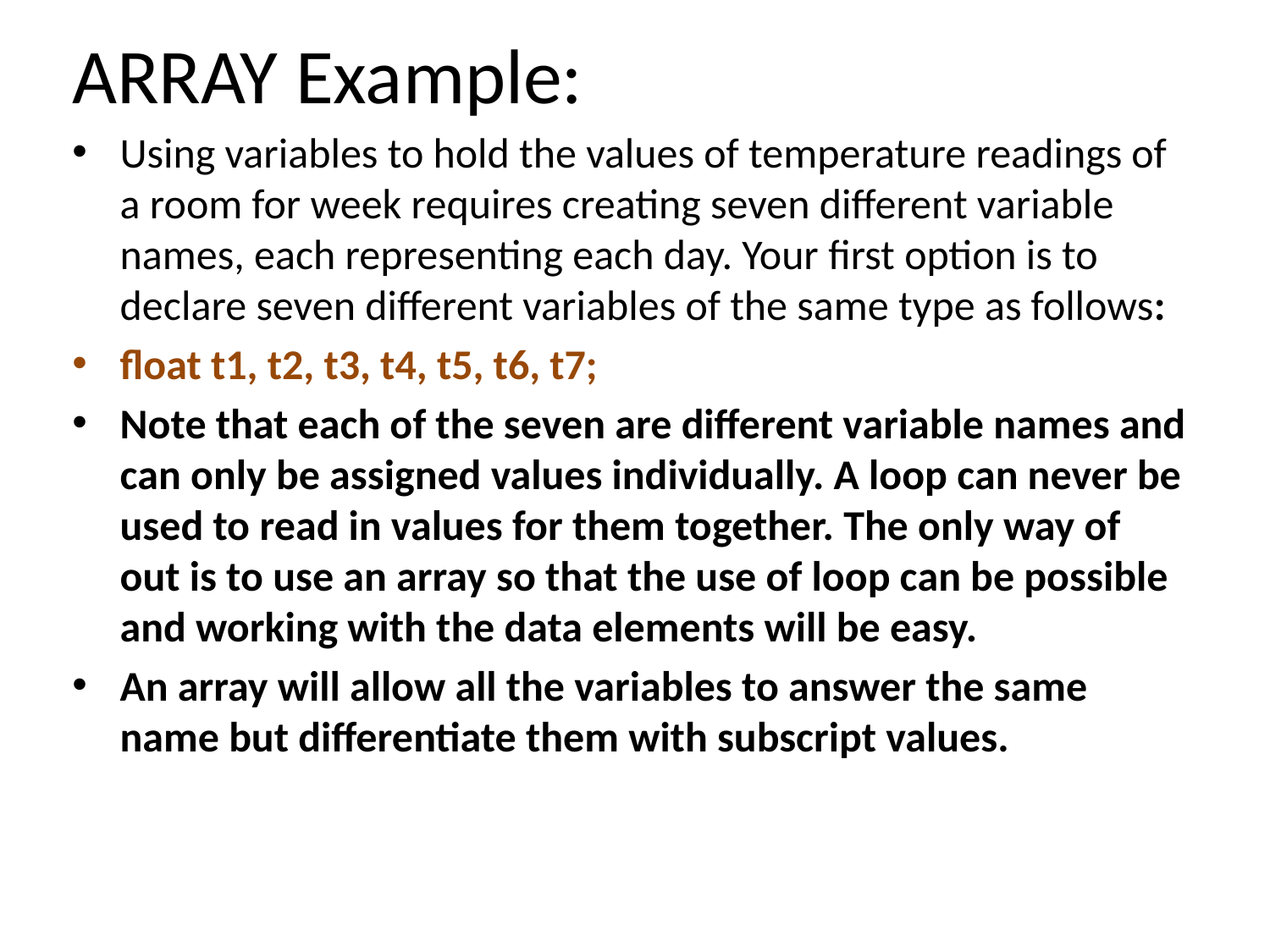

# ARRAY Example:
Using variables to hold the values of temperature readings of a room for week requires creating seven different variable names, each representing each day. Your first option is to declare seven different variables of the same type as follows:
float t1, t2, t3, t4, t5, t6, t7;
Note that each of the seven are different variable names and can only be assigned values individually. A loop can never be used to read in values for them together. The only way of out is to use an array so that the use of loop can be possible and working with the data elements will be easy.
An array will allow all the variables to answer the same name but differentiate them with subscript values.